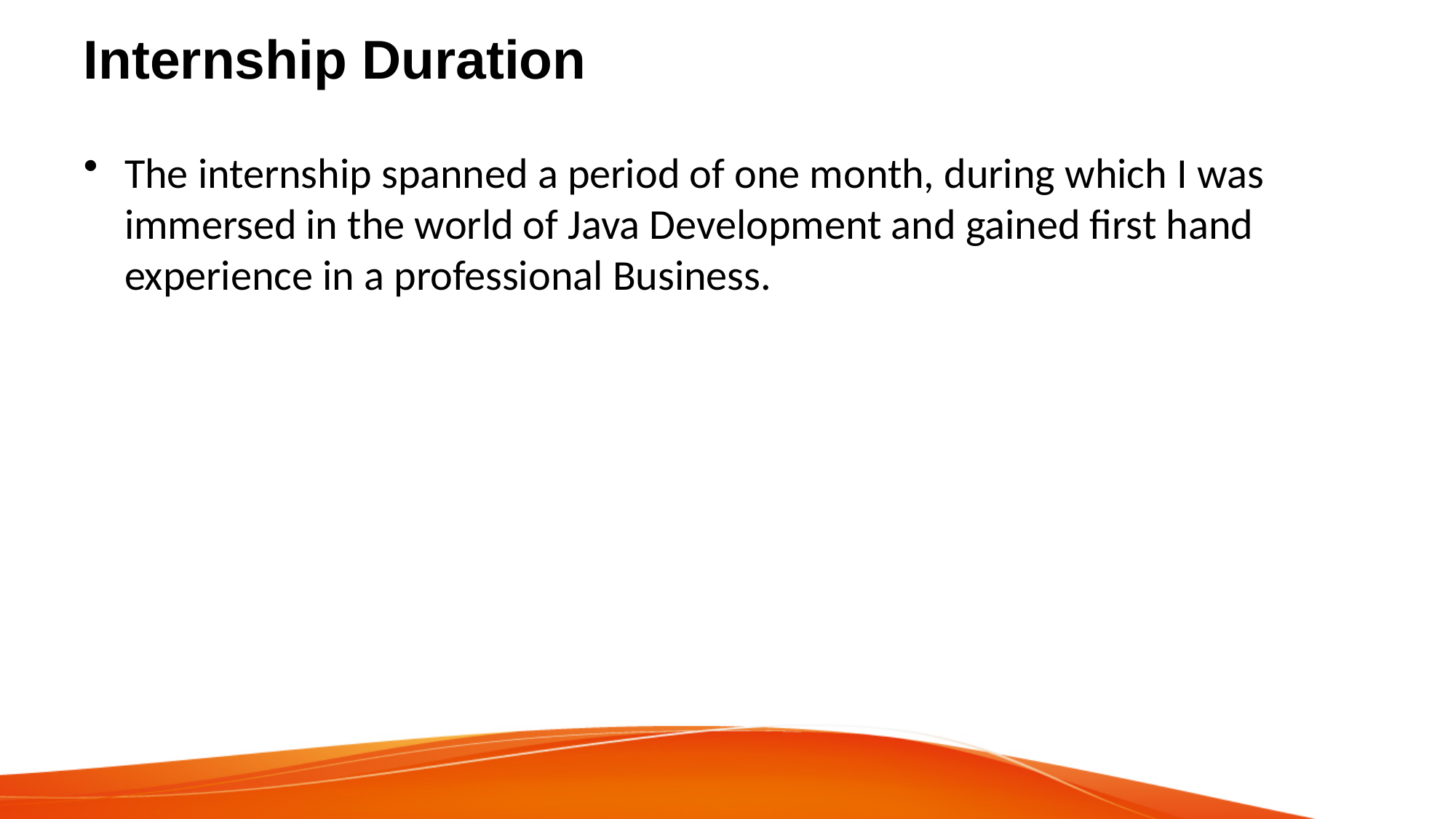

# Internship Duration
The internship spanned a period of one month, during which I was immersed in the world of Java Development and gained first hand experience in a professional Business.